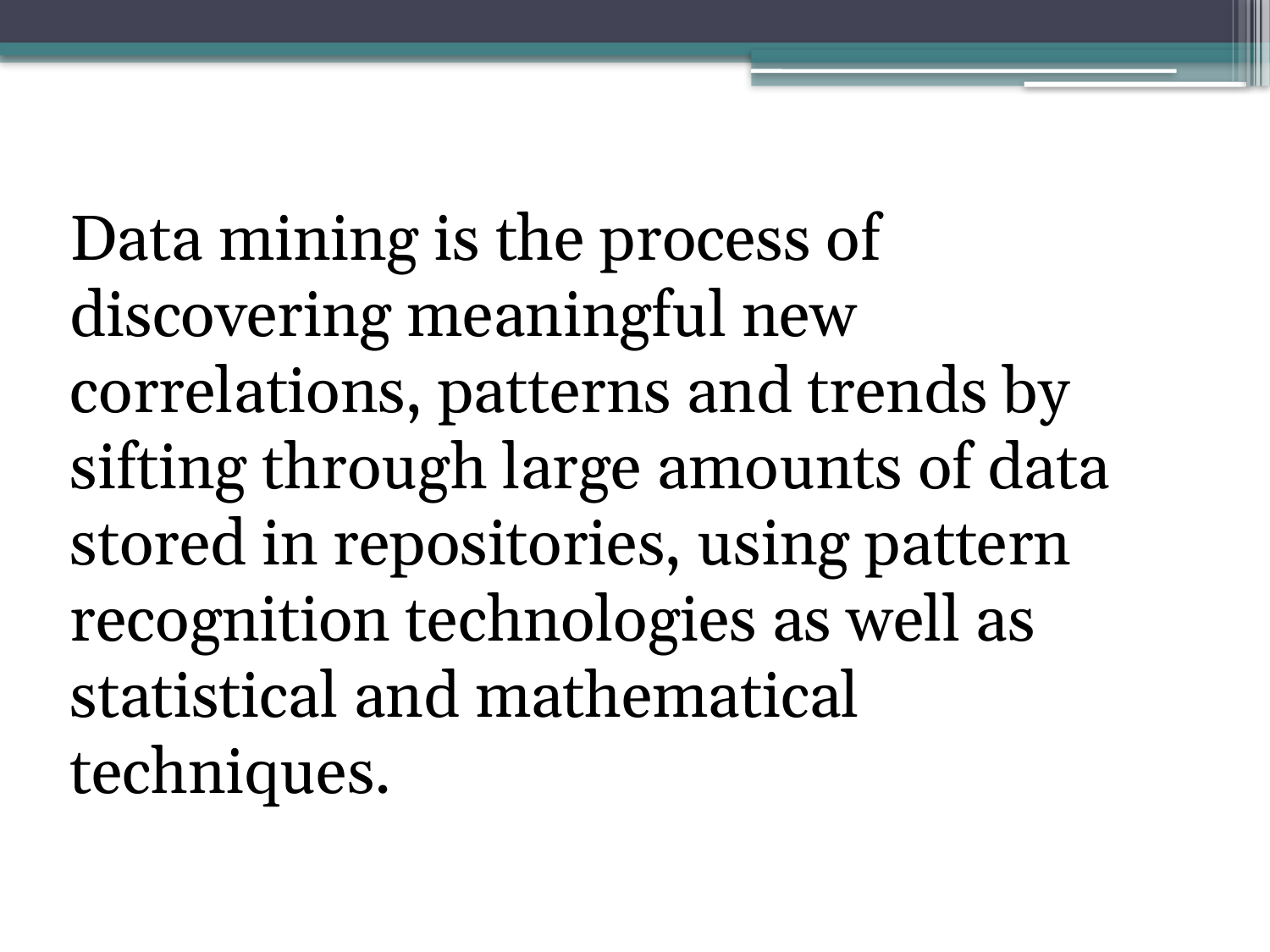

Data mining is the process of discovering meaningful new correlations, patterns and trends by sifting through large amounts of data stored in repositories, using pattern recognition technologies as well as statistical and mathematical techniques.